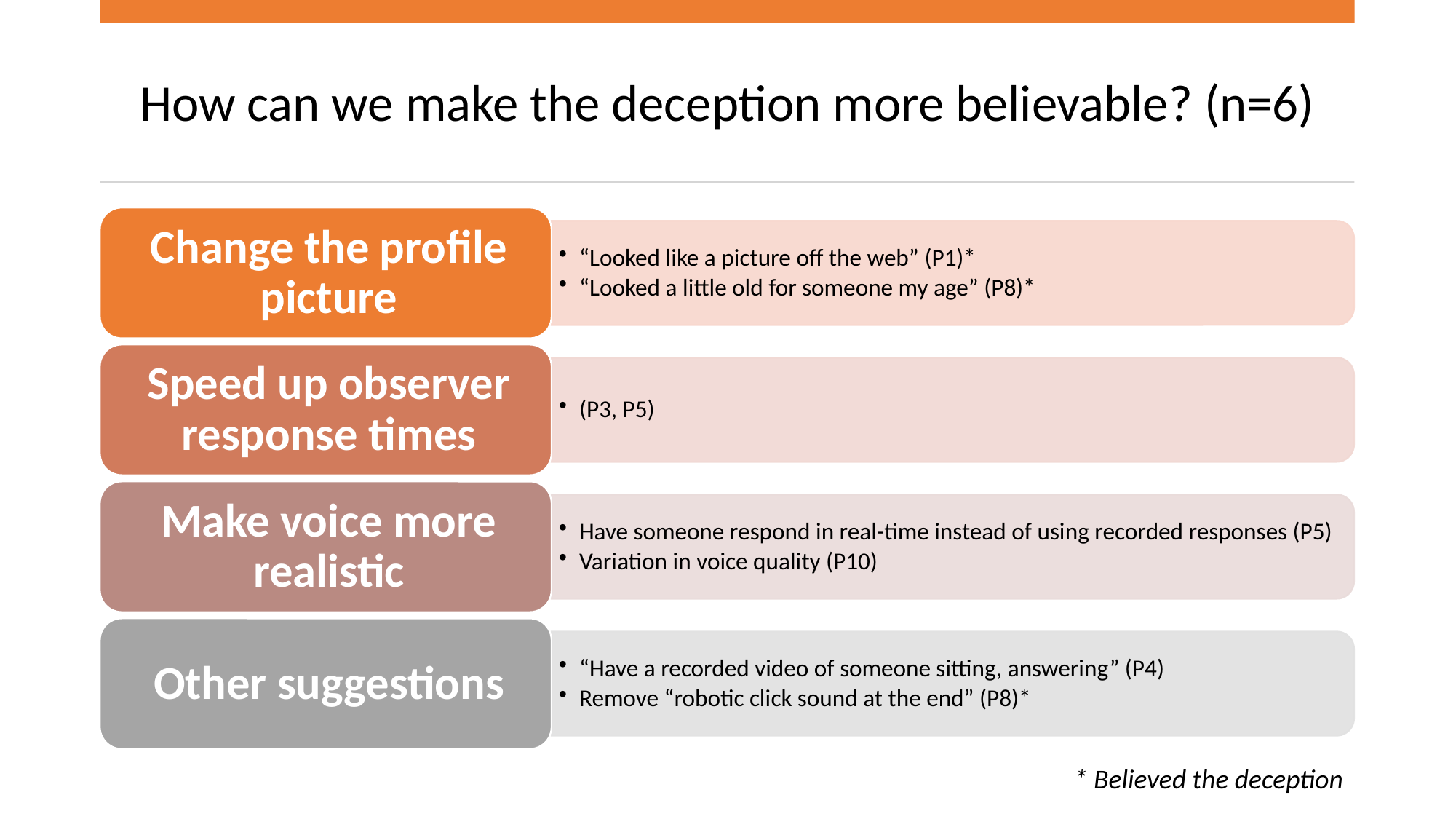

# How can we make the deception more believable? (n=6)

“Looked like a picture off the web” (P1)*
“Looked a little old for someone my age” (P8)*
Change the profile picture
(P3, P5)
Speed up observer response times
Have someone respond in real-time instead of using recorded responses (P5)
Variation in voice quality (P10)
Make voice more realistic
“Have a recorded video of someone sitting, answering” (P4)
Remove “robotic click sound at the end” (P8)*
Other suggestions
* Believed the deception